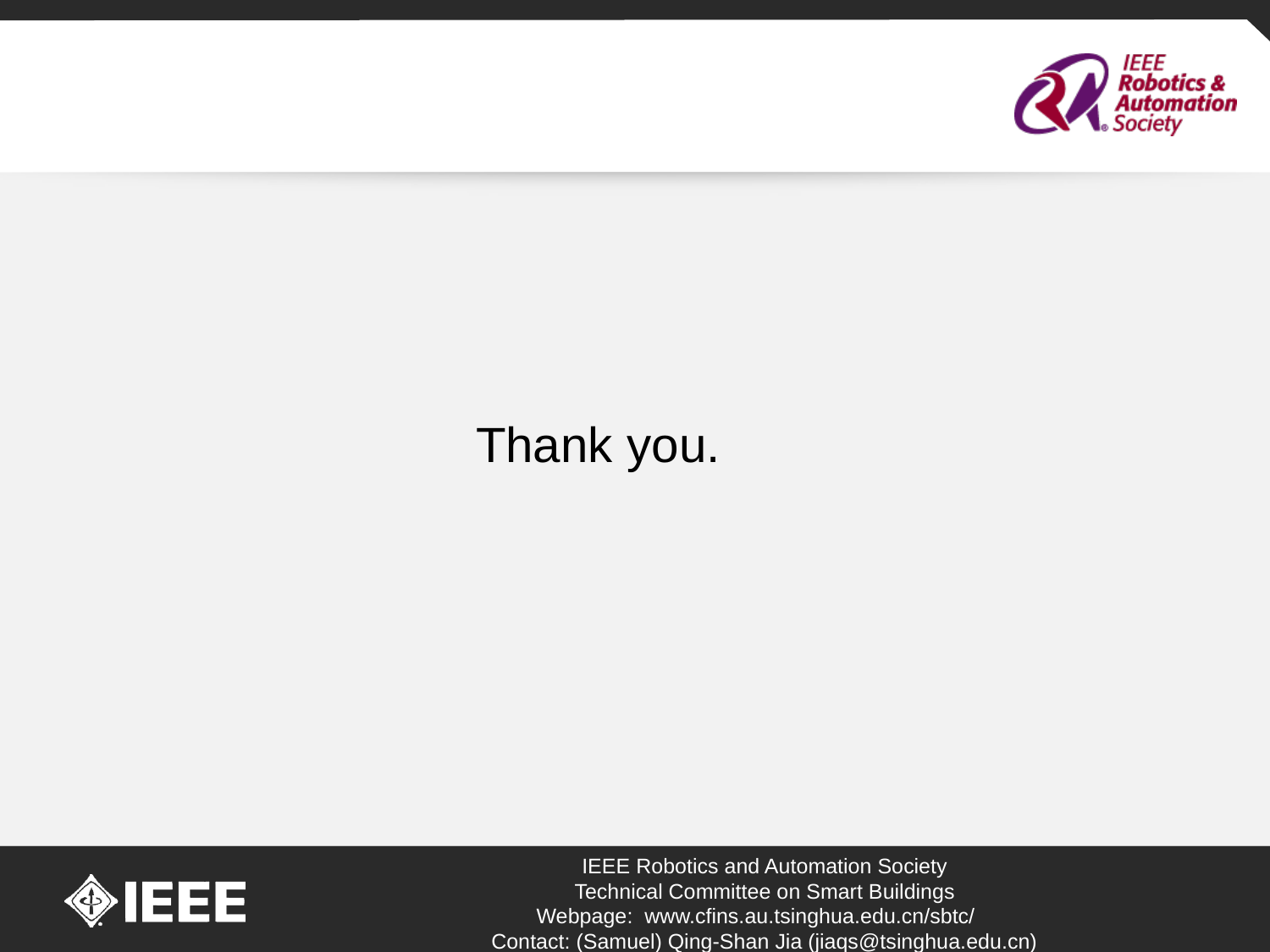

Thank you.
IEEE Robotics and Automation Society
Technical Committee on Smart Buildings
Webpage:  www.cfins.au.tsinghua.edu.cn/sbtc/
Contact: (Samuel) Qing-Shan Jia (jiaqs@tsinghua.edu.cn)